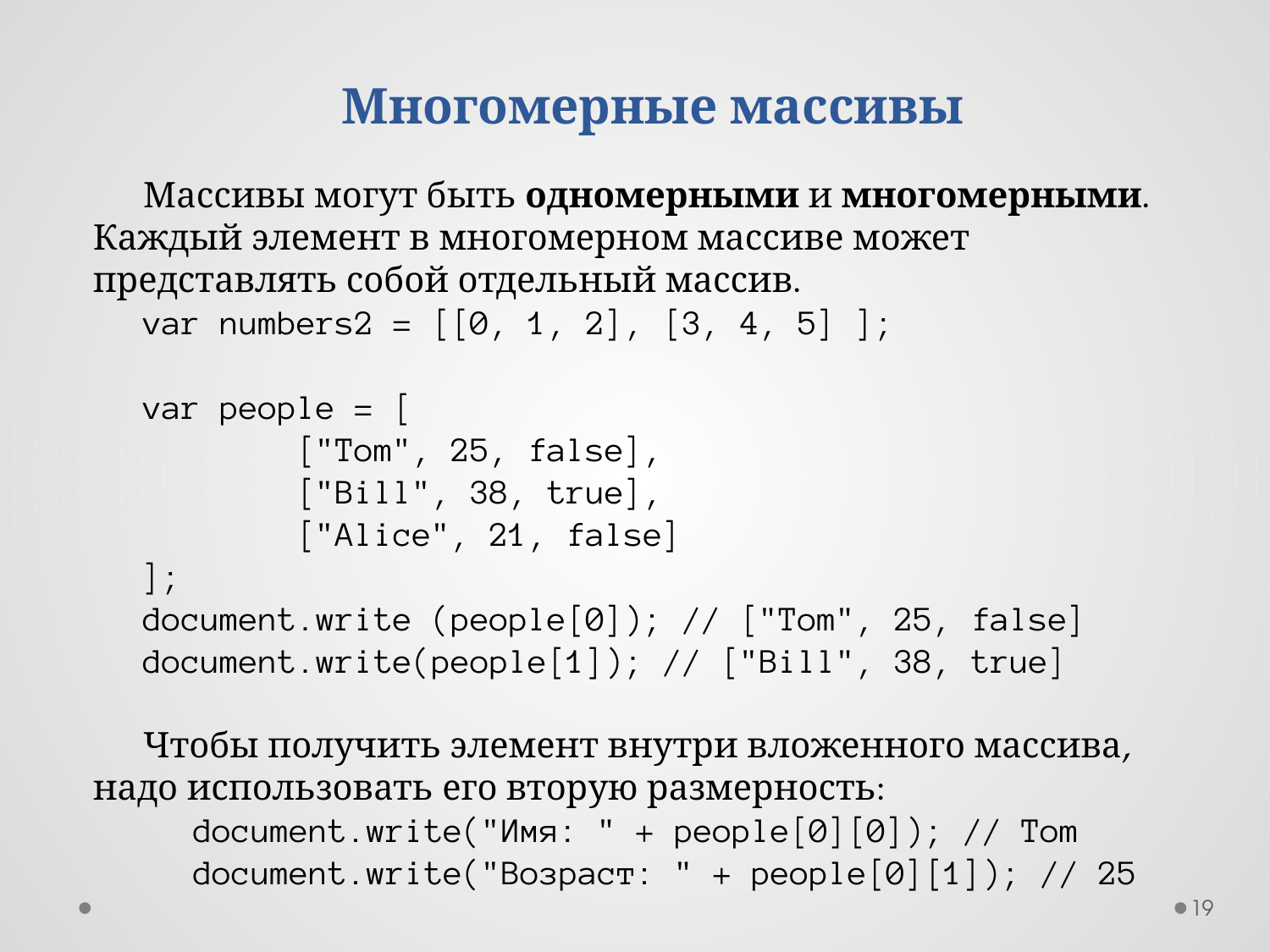

Многомерные массивы
Массивы могут быть одномерными и многомерными. Каждый элемент в многомерном массиве может представлять собой отдельный массив.
var numbers2 = [[0, 1, 2], [3, 4, 5] ];

var people = [
        ["Tom", 25, false],
        ["Bill", 38, true],
        ["Alice", 21, false]
];
document.write (people[0]); // ["Tom", 25, false]
document.write(people[1]); // ["Bill", 38, true]

Чтобы получить элемент внутри вложенного массива, надо использовать его вторую размерность:
document.write("Имя: " + people[0][0]); // Tom
document.write("Возраст: " + people[0][1]); // 25
19